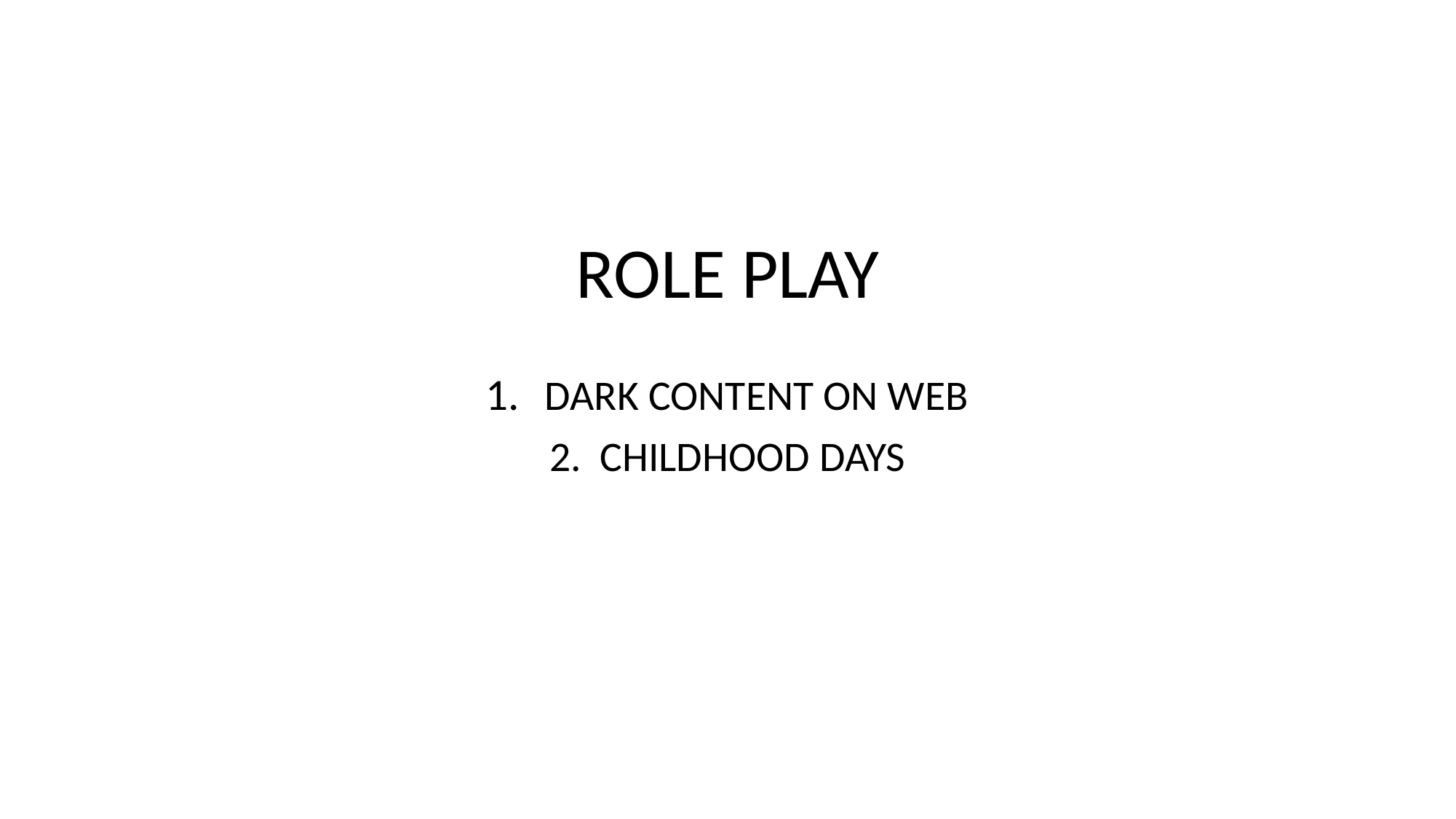

# ROLE PLAY 1. DARK CONTENT ON WEB 2.  CHILDHOOD DAYS